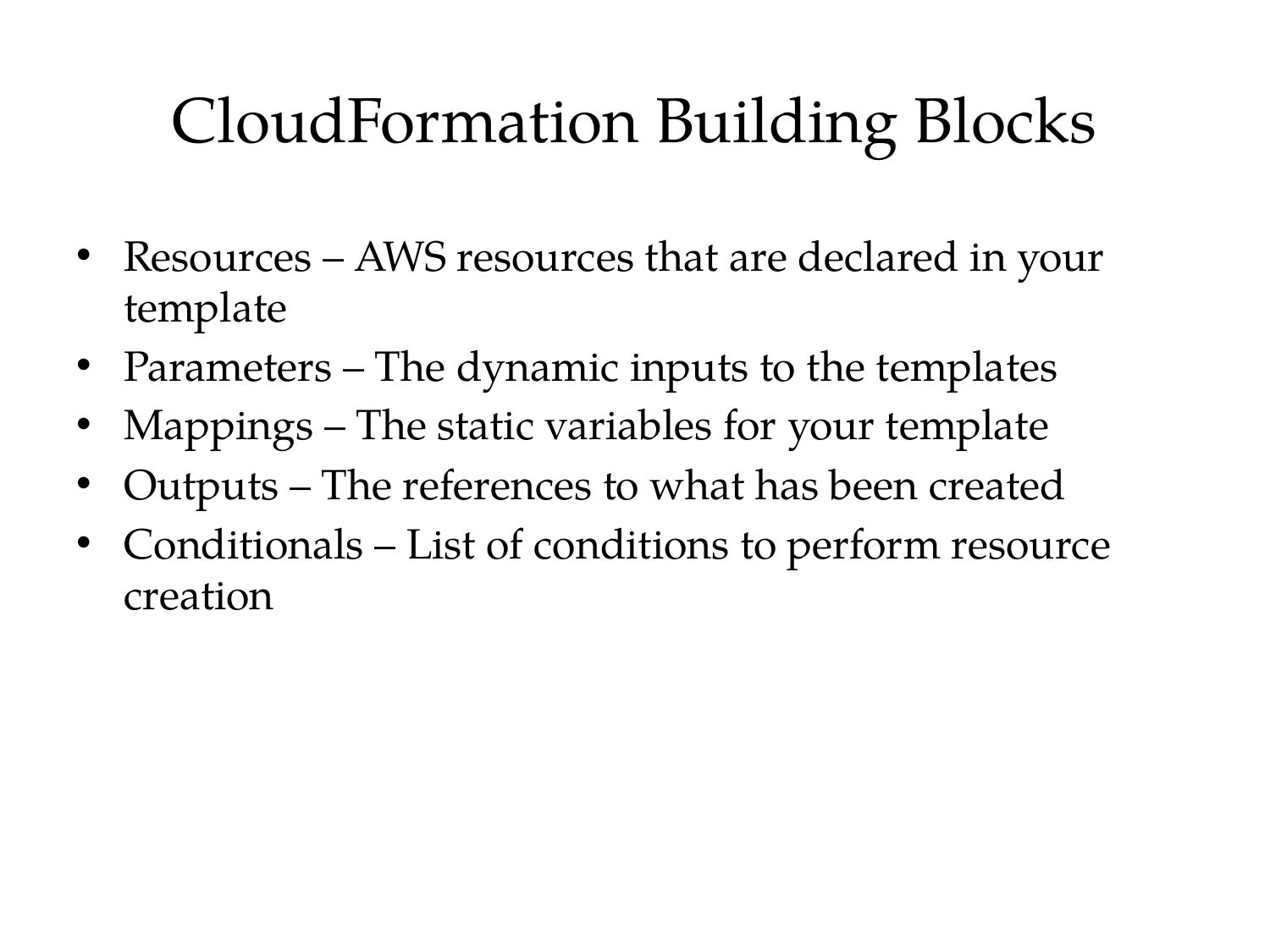

# CloudFormation Building Blocks
Resources – AWS resources that are declared in your template
Parameters – The dynamic inputs to the templates
Mappings – The static variables for your template
Outputs – The references to what has been created
Conditionals – List of conditions to perform resource creation